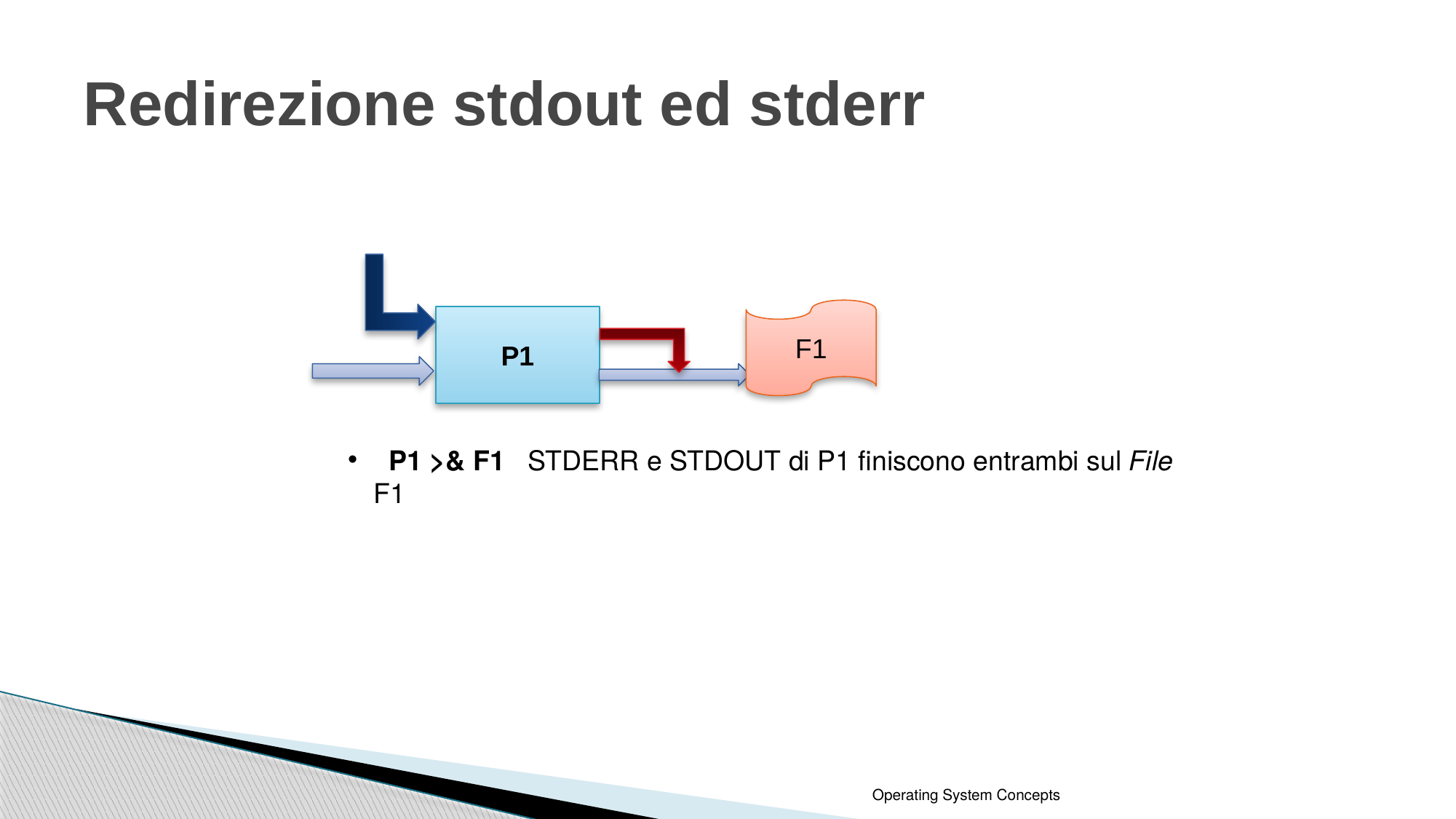

# Redirezione stdout ed stderr

P1

F1
  P1 >& F1   STDERR e STDOUT di P1 finiscono entrambi sul File F1

Operating System Concepts